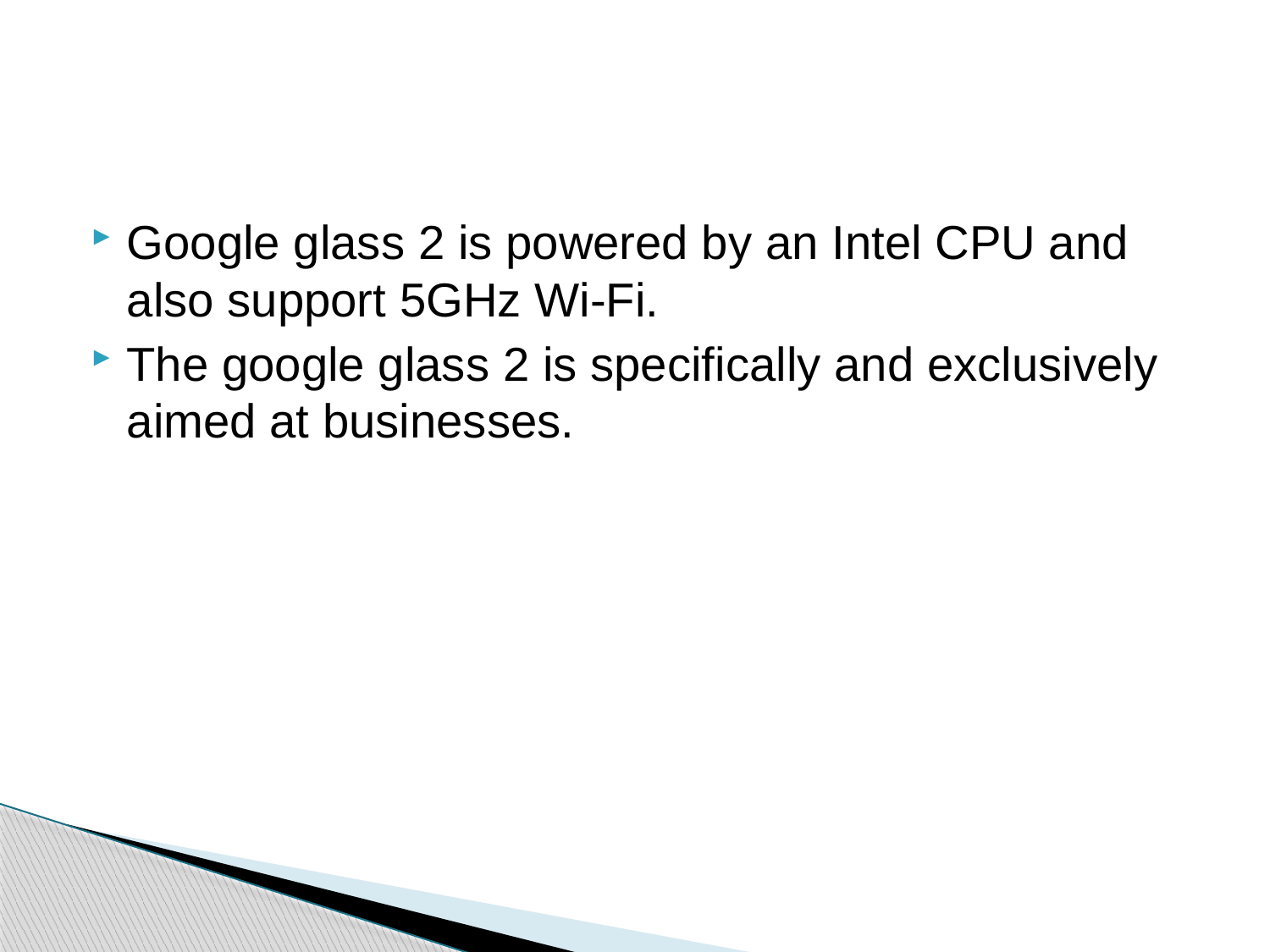

#
Google glass 2 is powered by an Intel CPU and also support 5GHz Wi-Fi.
The google glass 2 is specifically and exclusively aimed at businesses.